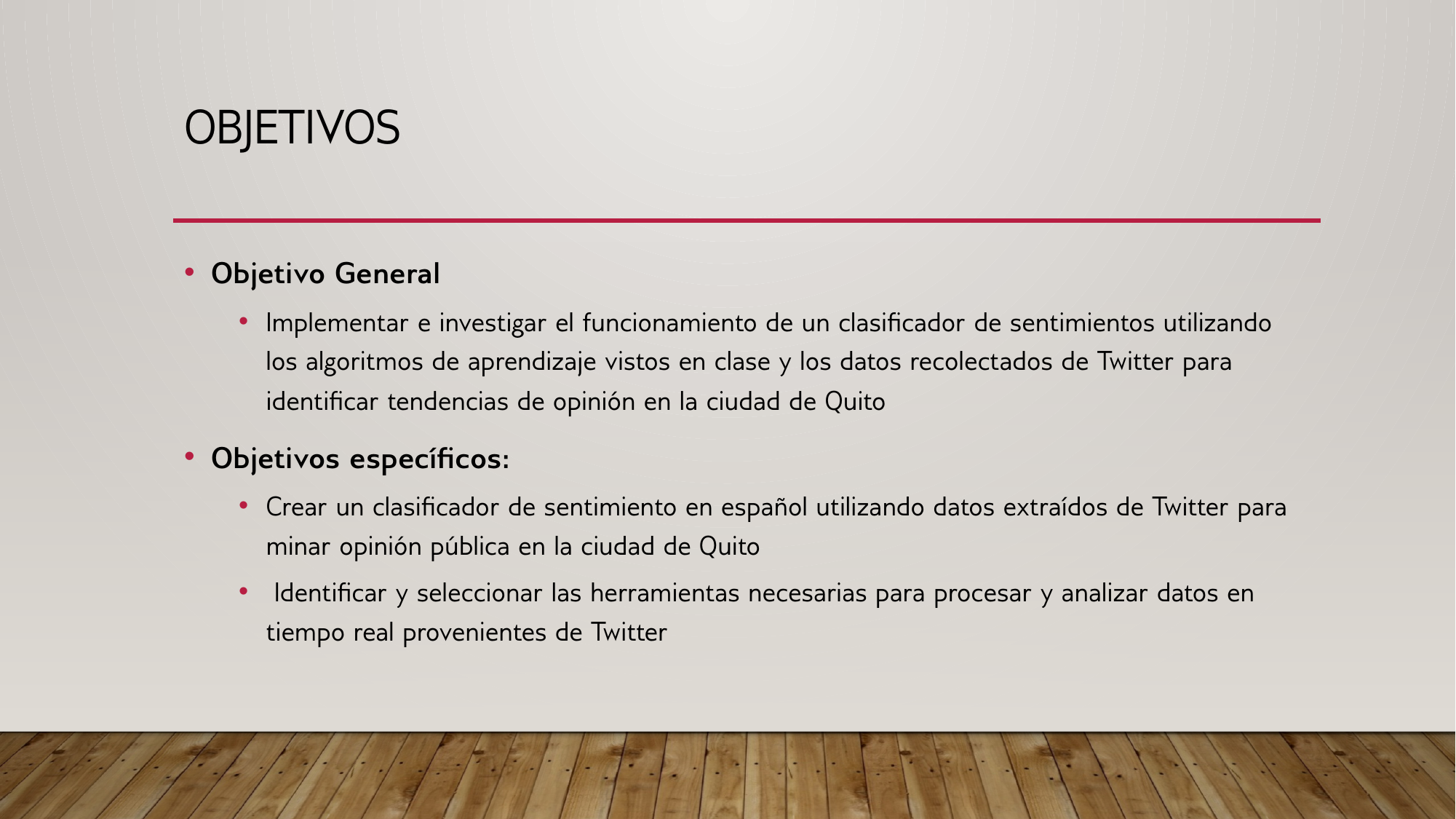

# Objetivos
Objetivo General
Implementar e investigar el funcionamiento de un clasificador de sentimientos utilizando los algoritmos de aprendizaje vistos en clase y los datos recolectados de Twitter para identificar tendencias de opinión en la ciudad de Quito
Objetivos específicos:
Crear un clasificador de sentimiento en español utilizando datos extraídos de Twitter para minar opinión pública en la ciudad de Quito
 Identificar y seleccionar las herramientas necesarias para procesar y analizar datos en tiempo real provenientes de Twitter